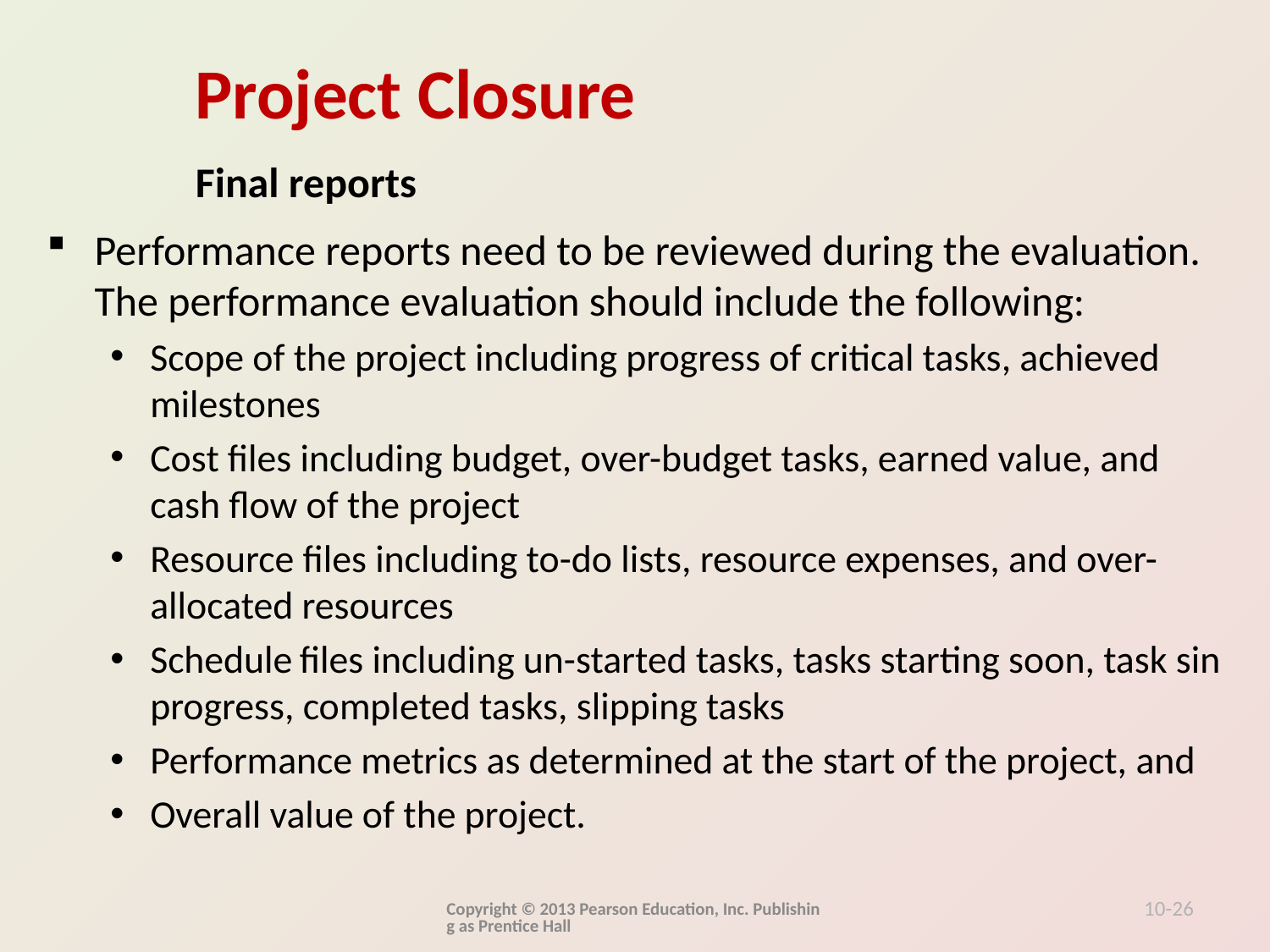

Final reports
Performance reports need to be reviewed during the evaluation. The performance evaluation should include the following:
Scope of the project including progress of critical tasks, achieved milestones
Cost files including budget, over-budget tasks, earned value, and cash flow of the project
Resource files including to-do lists, resource expenses, and over-allocated resources
Schedule files including un-started tasks, tasks starting soon, task sin progress, completed tasks, slipping tasks
Performance metrics as determined at the start of the project, and
Overall value of the project.

Copyright © 2013 Pearson Education, Inc. Publishing as Prentice Hall
10-26